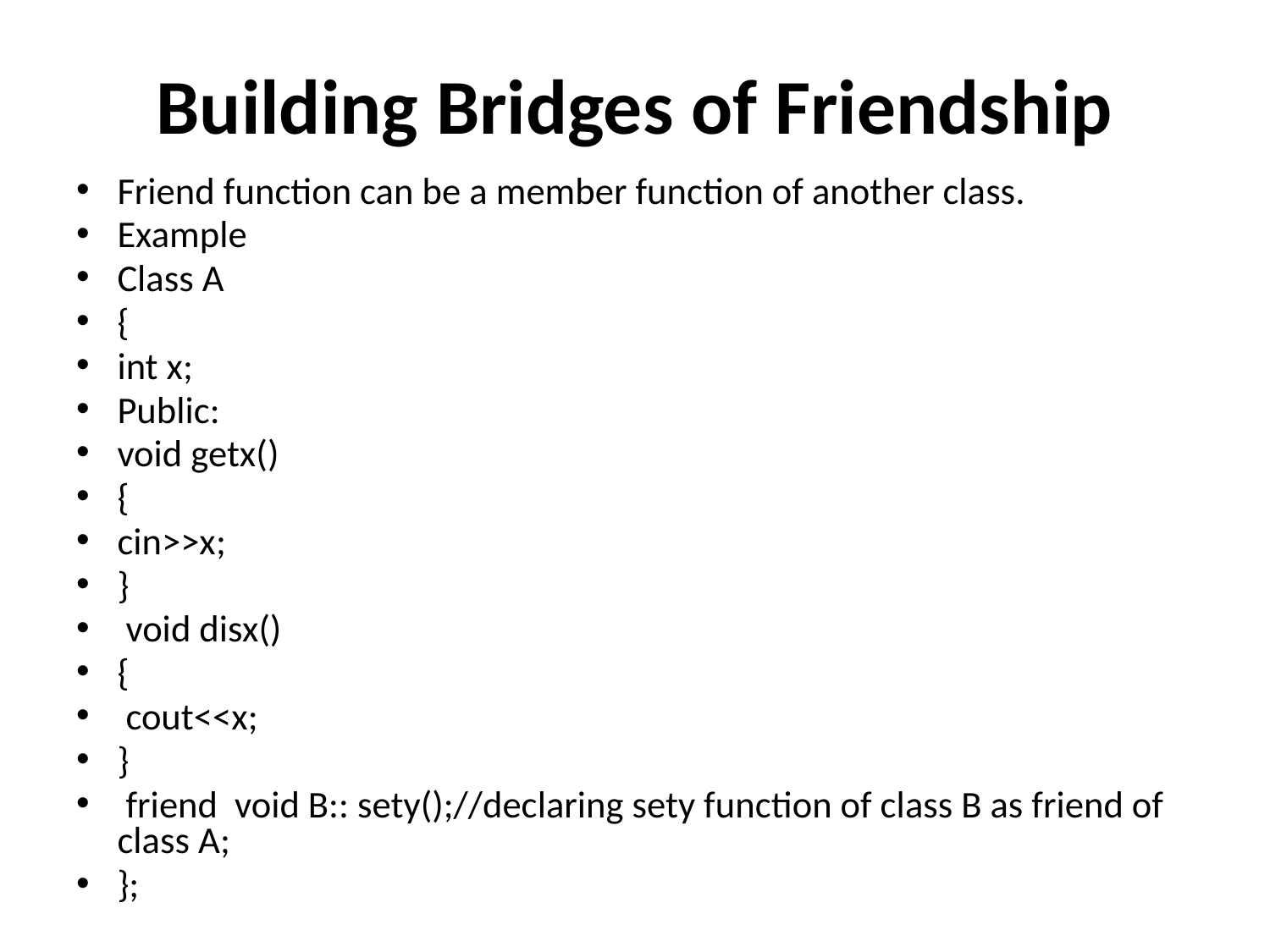

# Building Bridges of Friendship
Friend function can be a member function of another class.
Example
Class A
{
int x;
Public:
void getx()
{
cin>>x;
}
 void disx()
{
 cout<<x;
}
 friend  void B:: sety();//declaring sety function of class B as friend of class A;
};